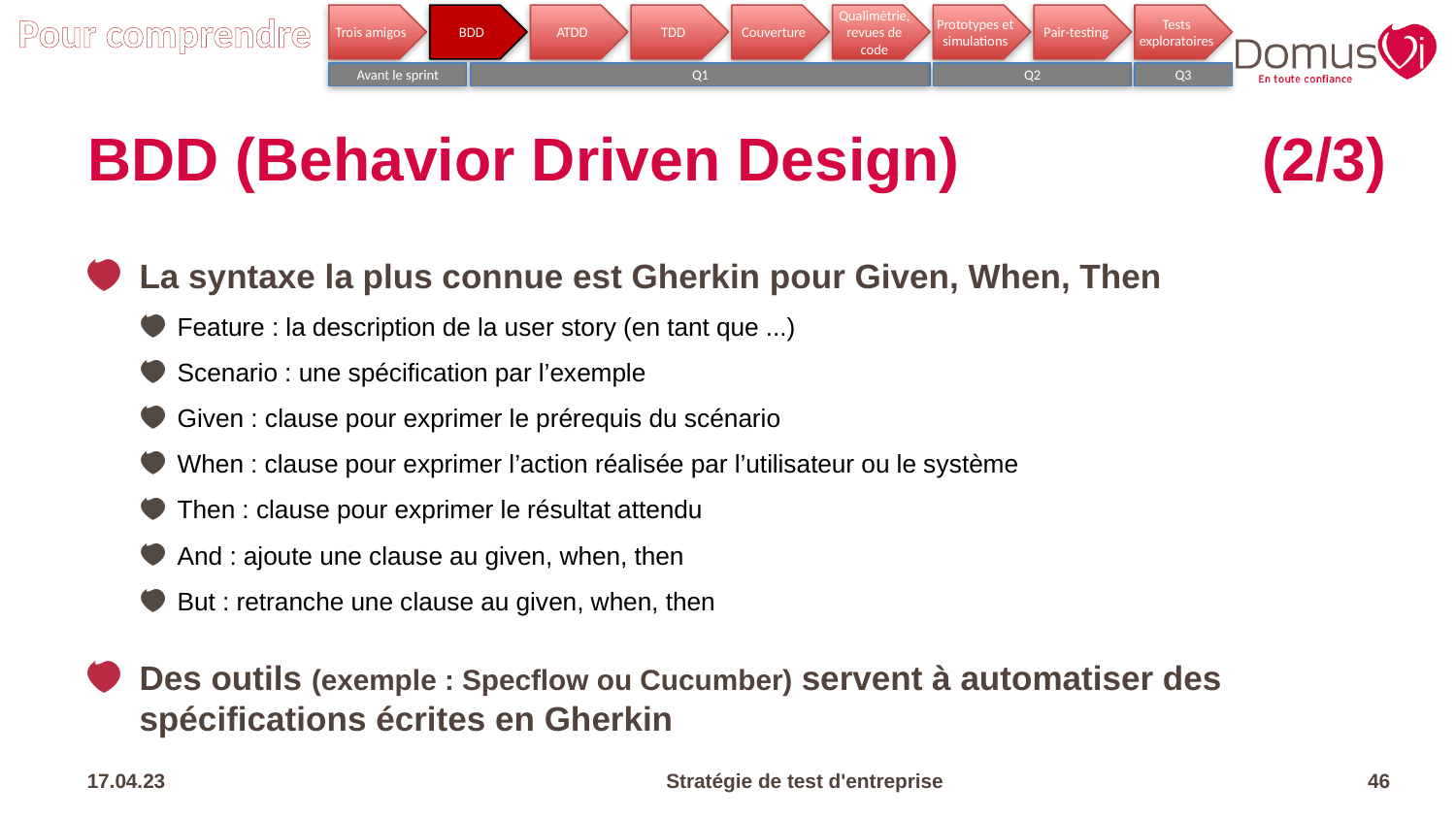

Pour comprendre
Trois amigos
BDD
ATDD
TDD
Couverture
Qualimétrie, revues de code
Prototypes et simulations
Pair-testing
Tests exploratoires
Q3
Avant le sprint
Q1
Q2
# BDD (Behavior Driven Design)	(2/3)
La syntaxe la plus connue est Gherkin pour Given, When, Then
Feature : la description de la user story (en tant que ...)
Scenario : une spécification par l’exemple
Given : clause pour exprimer le prérequis du scénario
When : clause pour exprimer l’action réalisée par l’utilisateur ou le système
Then : clause pour exprimer le résultat attendu
And : ajoute une clause au given, when, then
But : retranche une clause au given, when, then
Des outils (exemple : Specflow ou Cucumber) servent à automatiser des spécifications écrites en Gherkin
17.04.23
Stratégie de test d'entreprise
46